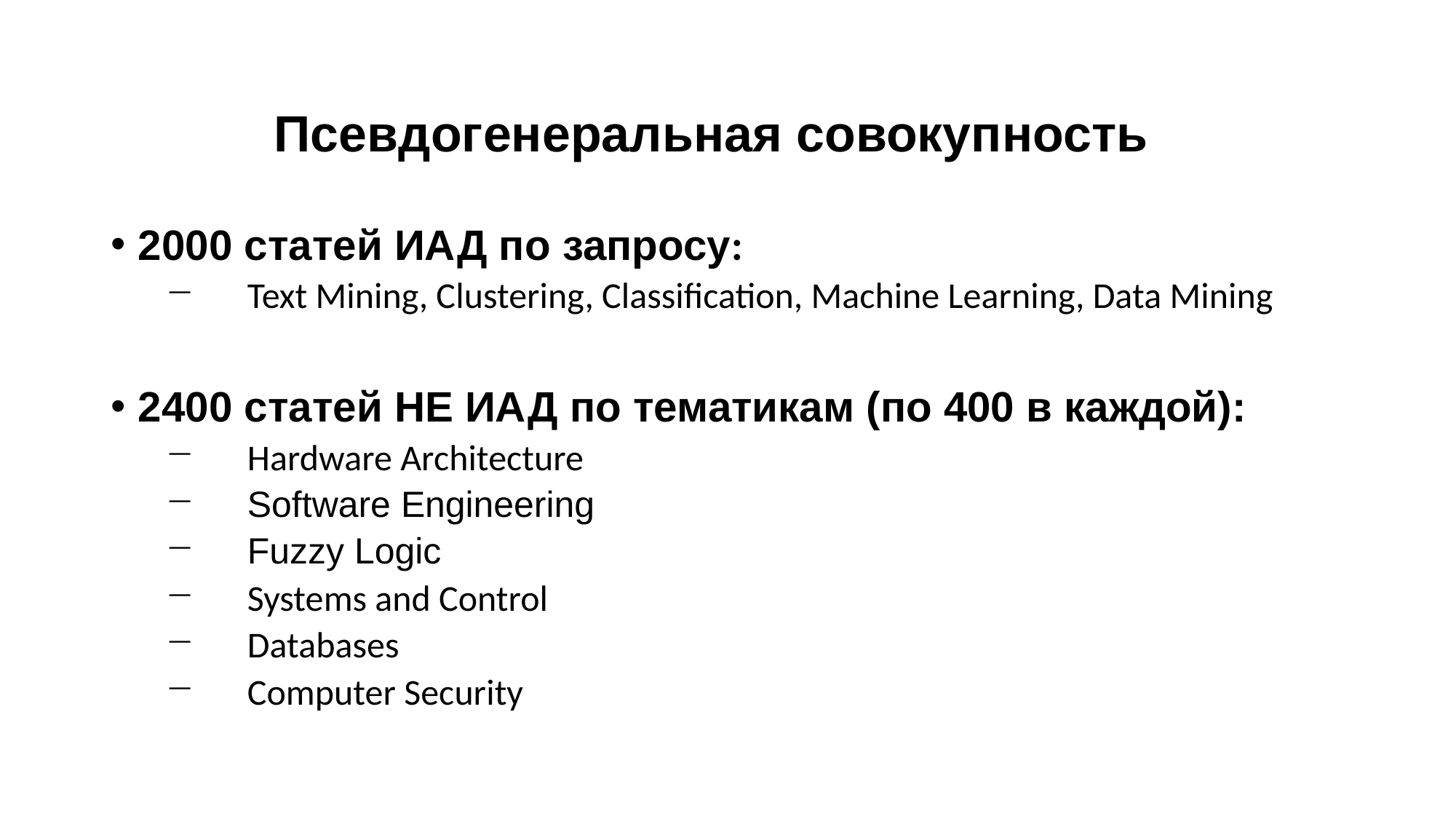

# Псевдогенеральная совокупность
2000 статей ИАД по запросу:
Text Mining, Clustering, Classification, Machine Learning, Data Mining

2400 статей НЕ ИАД по тематикам (по 400 в каждой):
Hardware Architecture
Software Engineering
Fuzzy Logic
Systems and Control
Databases
Computer Security